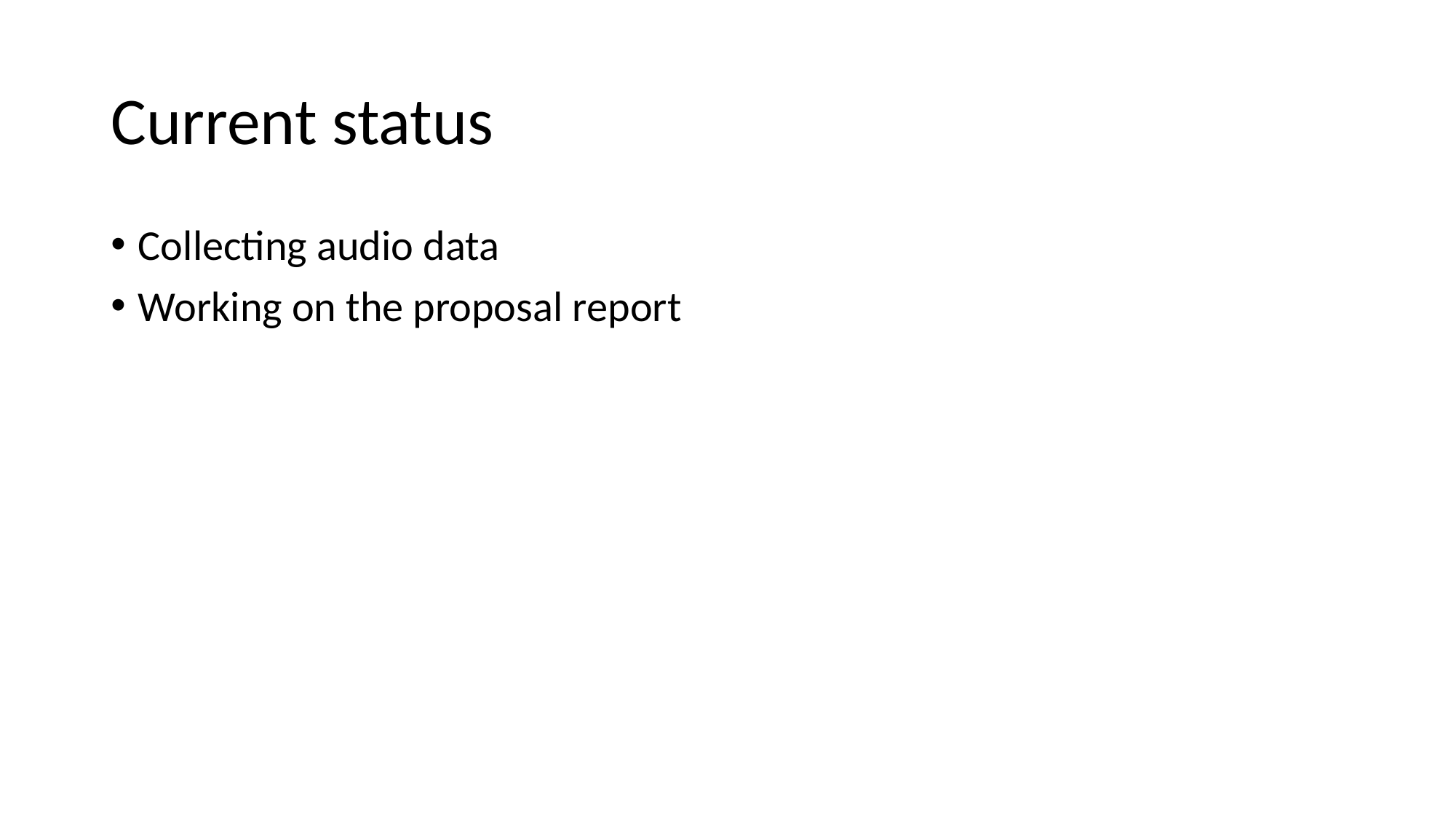

# Current status
Collecting audio data
Working on the proposal report